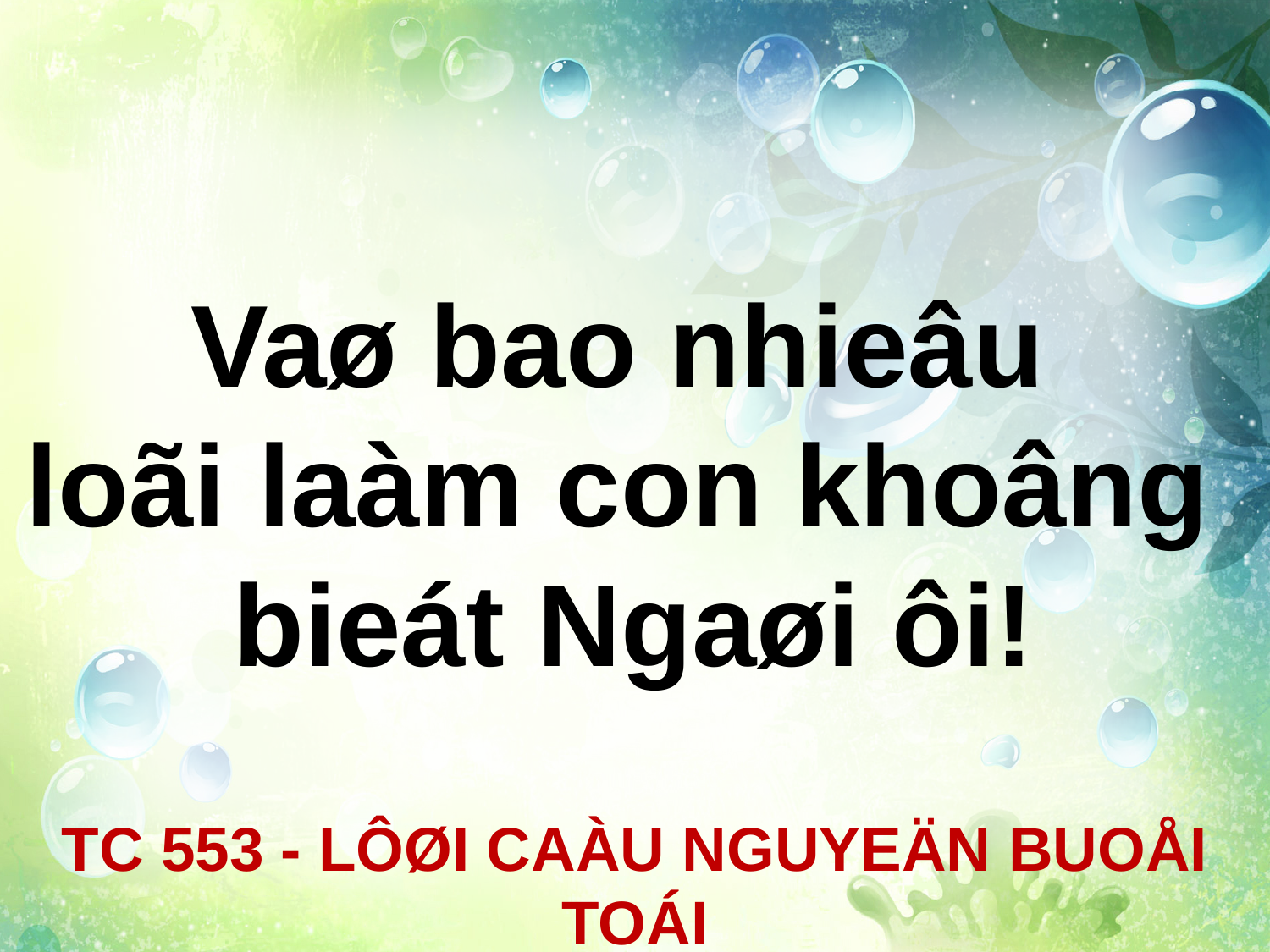

Vaø bao nhieâu
loãi laàm con khoâng
bieát Ngaøi ôi!
TC 553 - LÔØI CAÀU NGUYEÄN BUOÅI TOÁI